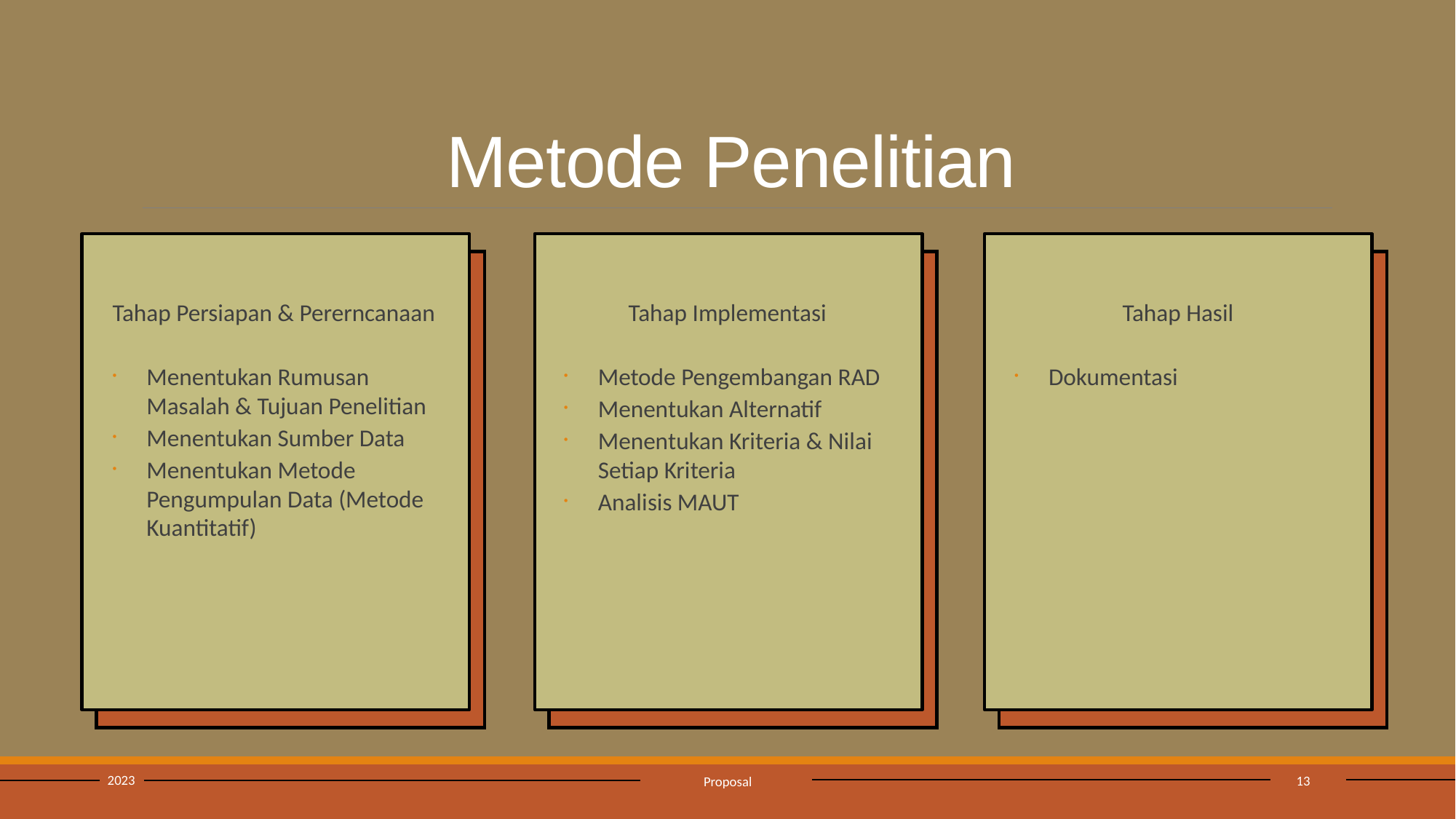

# Metode Penelitian

Tahap Persiapan & Pererncanaan

Menentukan Rumusan Masalah & Tujuan Penelitian
Menentukan Sumber Data
Menentukan Metode Pengumpulan Data (Metode Kuantitatif)
Tahap Implementasi

Metode Pengembangan RAD
Menentukan Alternatif
Menentukan Kriteria & Nilai Setiap Kriteria
Analisis MAUT
Tahap Hasil

Dokumentasi
2023
13
Proposal